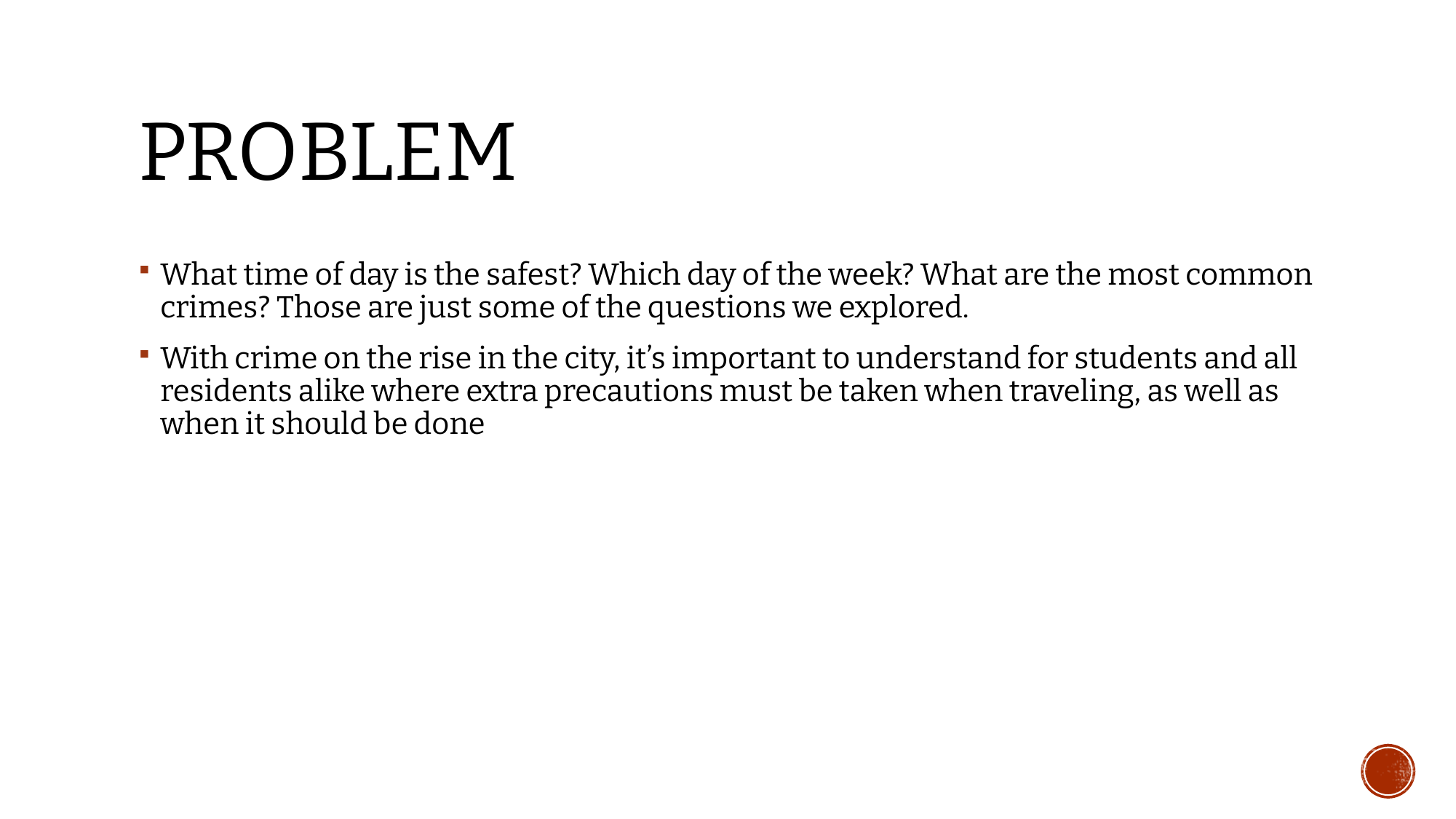

# Problem
What time of day is the safest? Which day of the week? What are the most common crimes? Those are just some of the questions we explored.
With crime on the rise in the city, it’s important to understand for students and all residents alike where extra precautions must be taken when traveling, as well as when it should be done